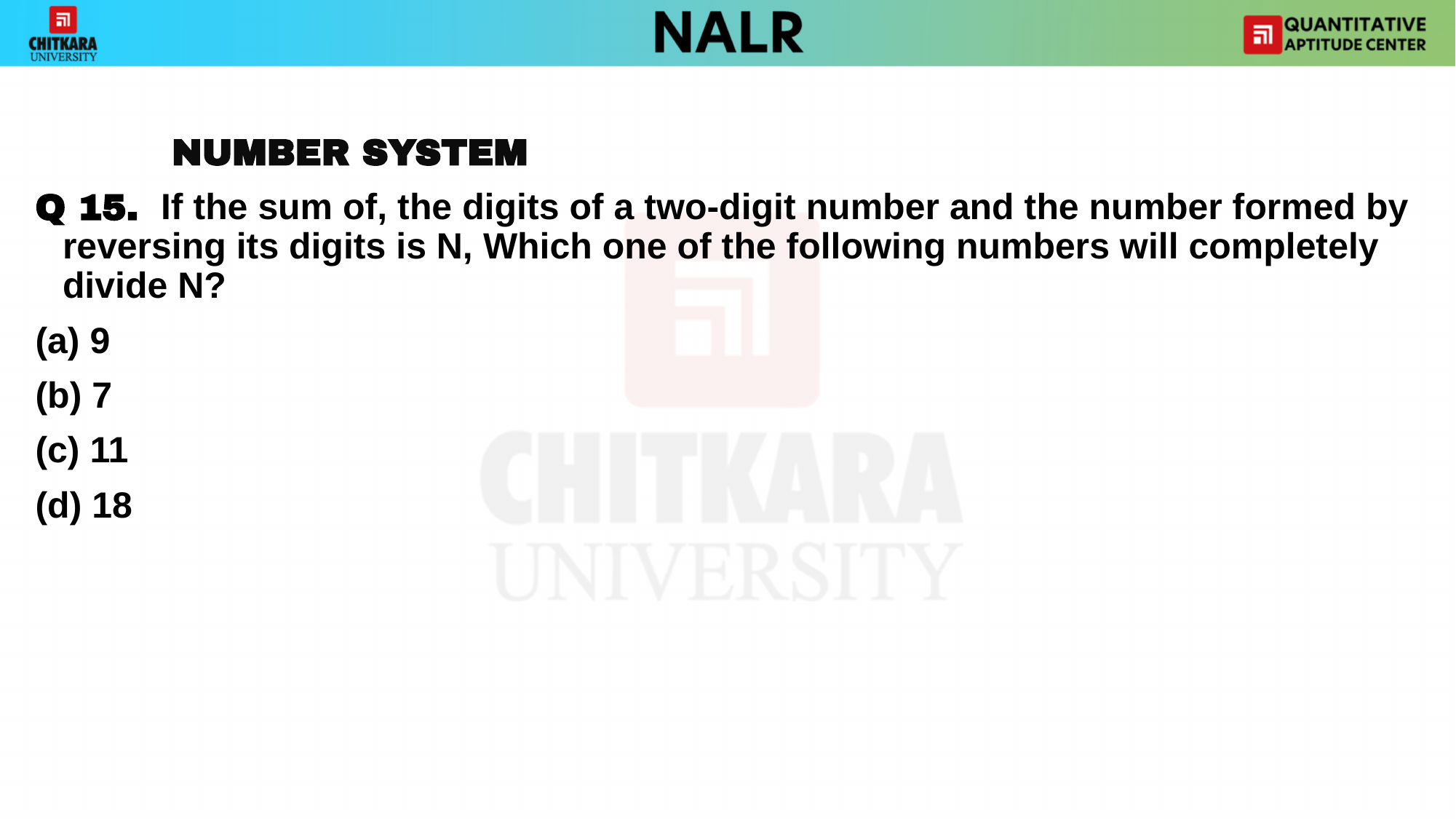

NUMBER SYSTEM
Q 15.  If the sum of, the digits of a two-digit number and the number formed by reversing its digits is N, Which one of the following numbers will completely divide N?
9
(b) 7
(c) 11
(d) 18